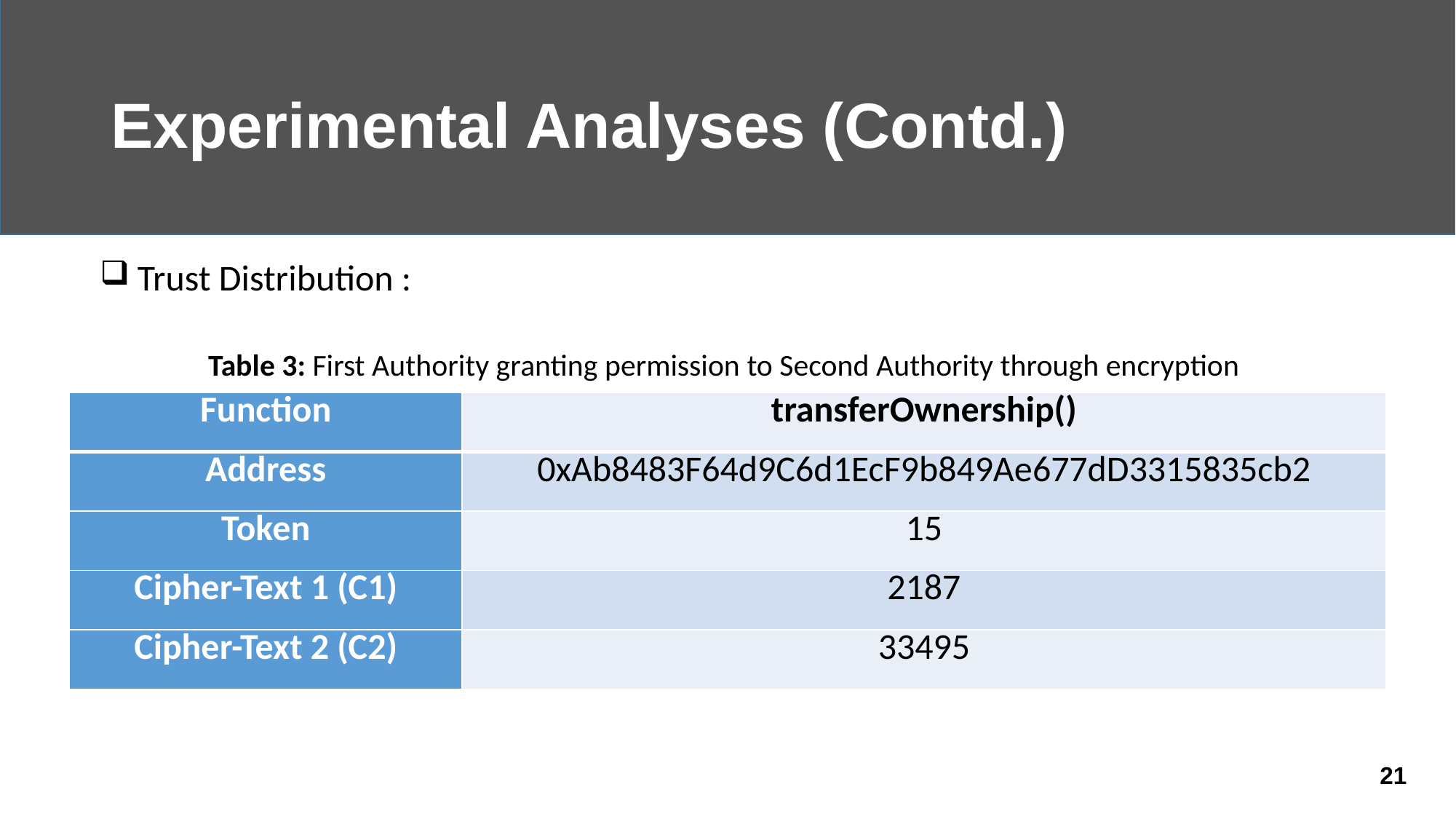

# Experimental Analyses (Contd.)
 Trust Distribution :
Table 3: First Authority granting permission to Second Authority through encryption

| Function | transferOwnership() |
| --- | --- |
| Address | 0xAb8483F64d9C6d1EcF9b849Ae677dD3315835cb2 |
| Token | 15 |
| Cipher-Text 1 (C1) | 2187 |
| Cipher-Text 2 (C2) | 33495 |
21